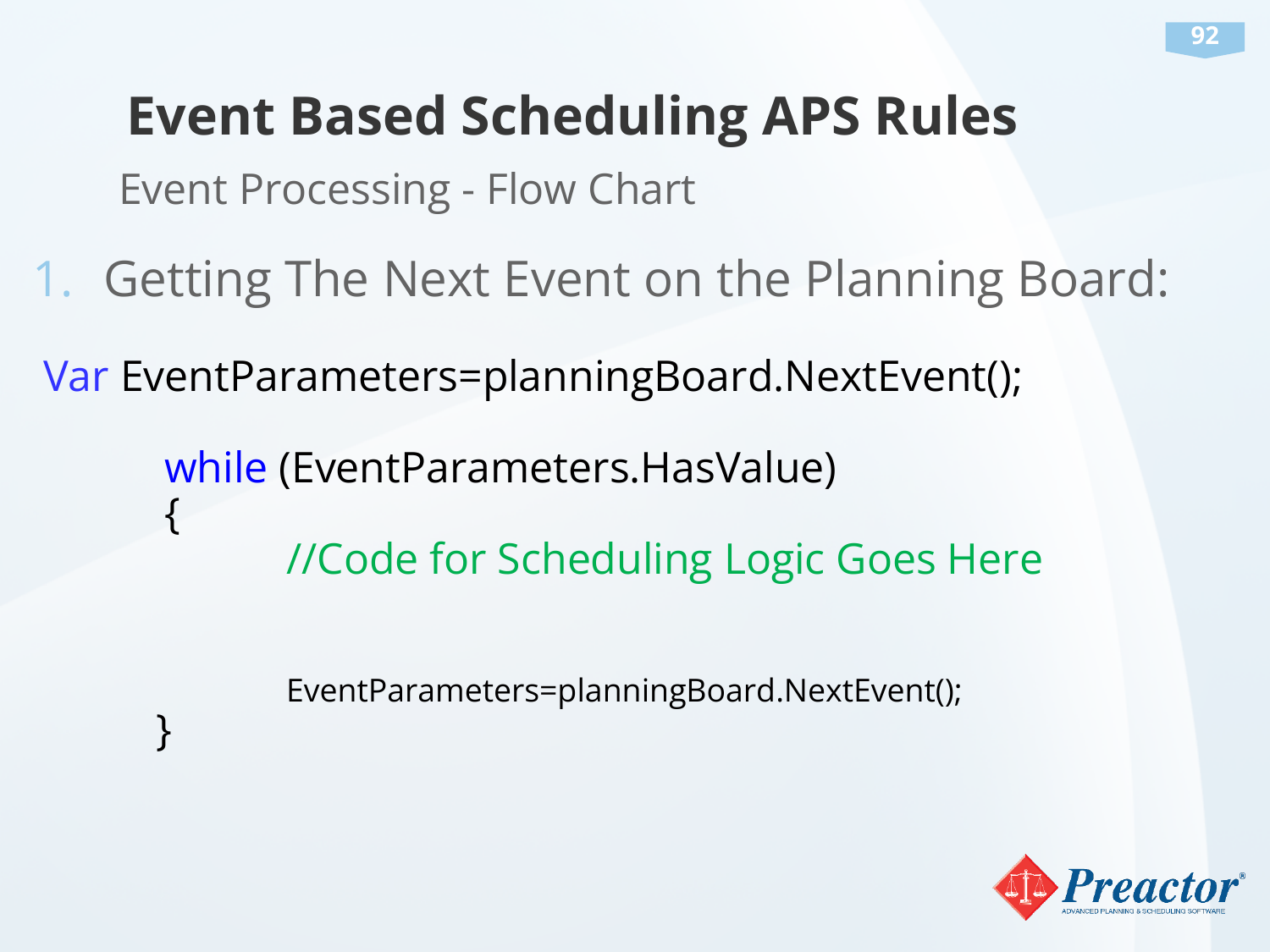

Event Based Scheduling APS Rules
Event Processing - Flow Chart
Getting The Next Event on the Planning Board:

 Var EventParameters=planningBoard.NextEvent();

            while (EventParameters.HasValue)
            {
             	//Code for Scheduling Logic Goes Here

		EventParameters=planningBoard.NextEvent();
               }